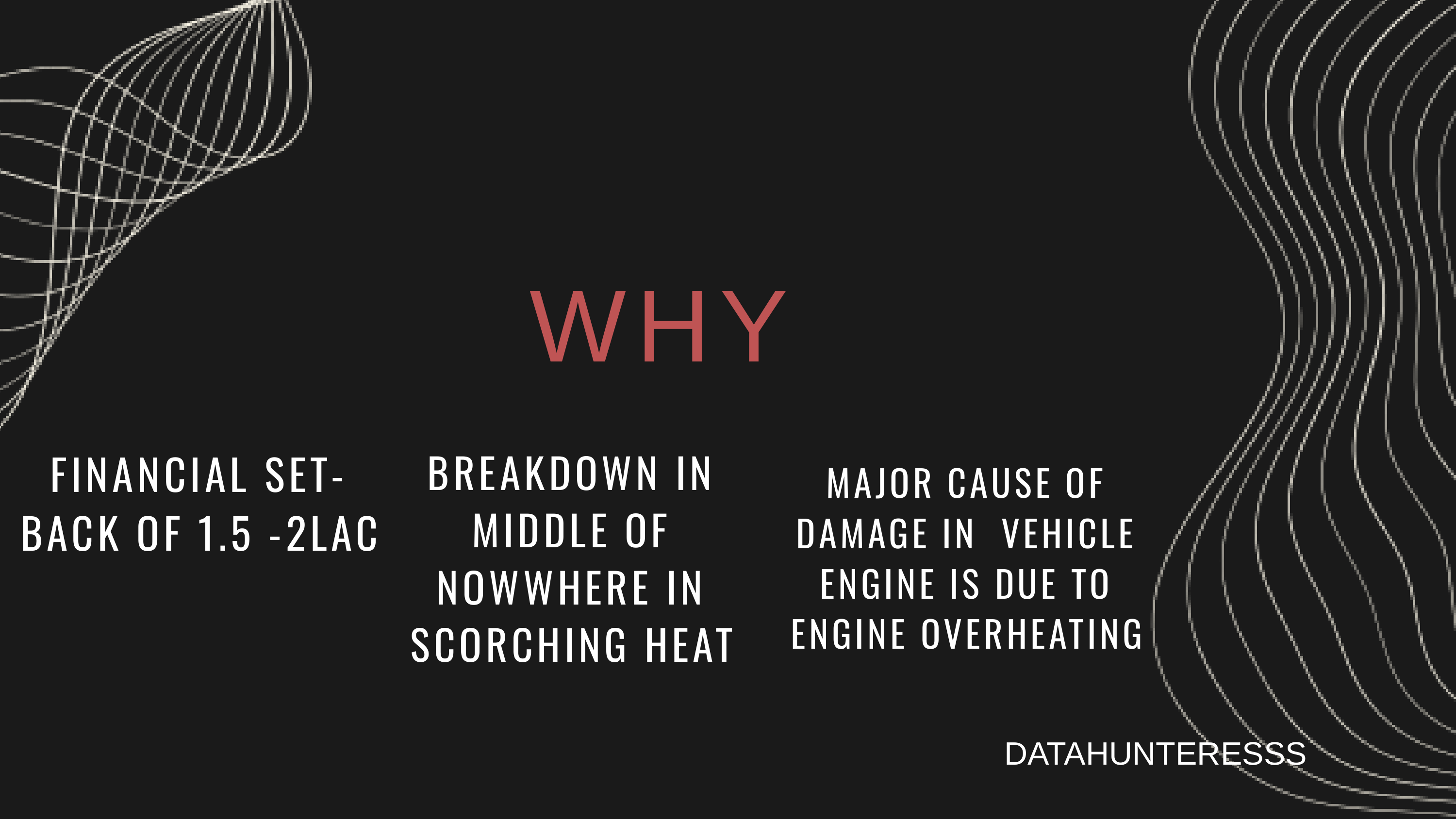

WHY
BREAKDOWN IN MIDDLE OF NOWWHERE IN SCORCHING HEAT
FINANCIAL SET-BACK OF 1.5 -2LAC
MAJOR CAUSE OF DAMAGE IN  VEHICLE ENGINE IS DUE TO ENGINE OVERHEATING
DATAHUNTERESSS